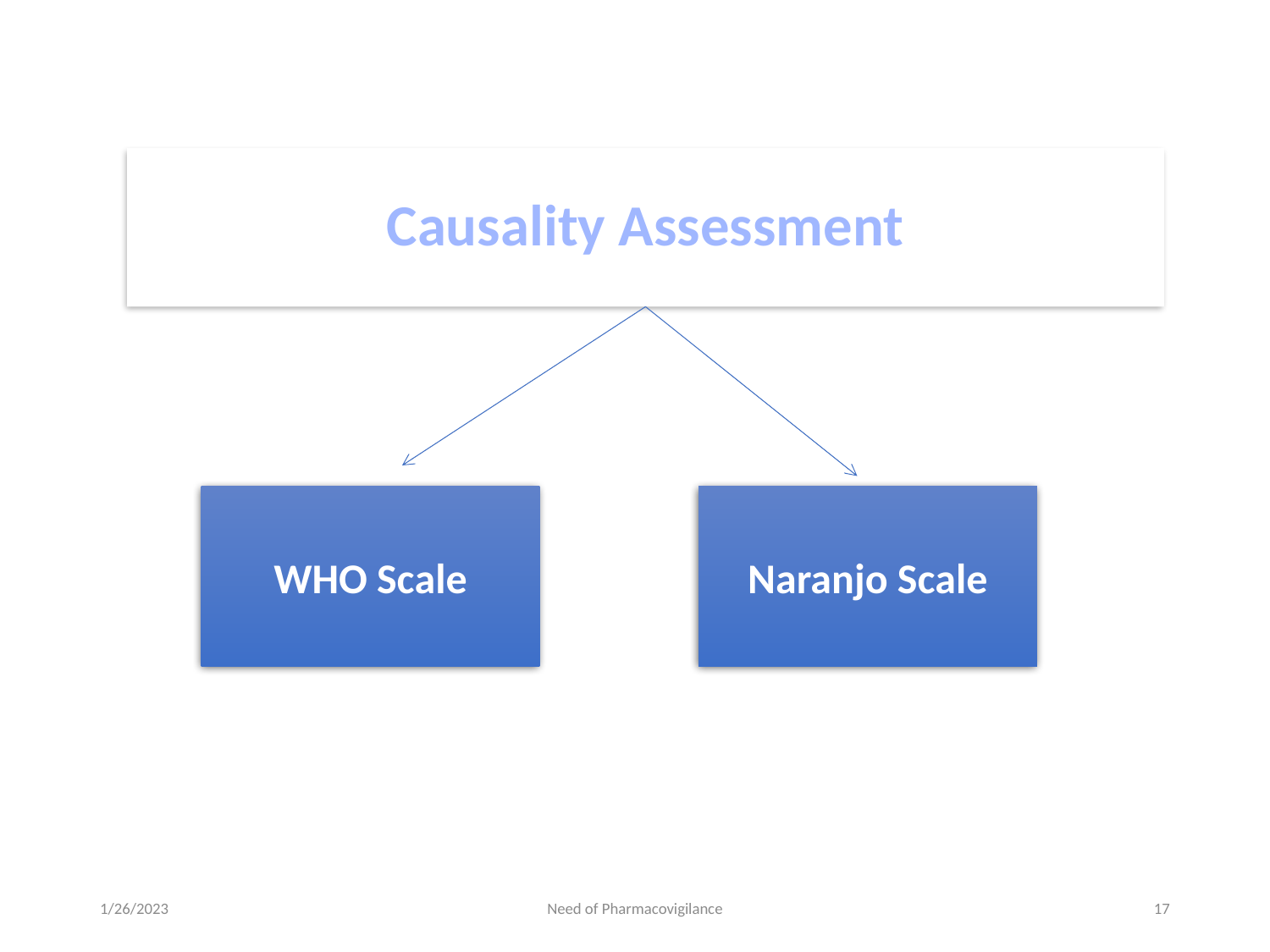

# Causality Assessment
WHO Scale
Naranjo Scale
1/26/2023
Need of Pharmacovigilance
17